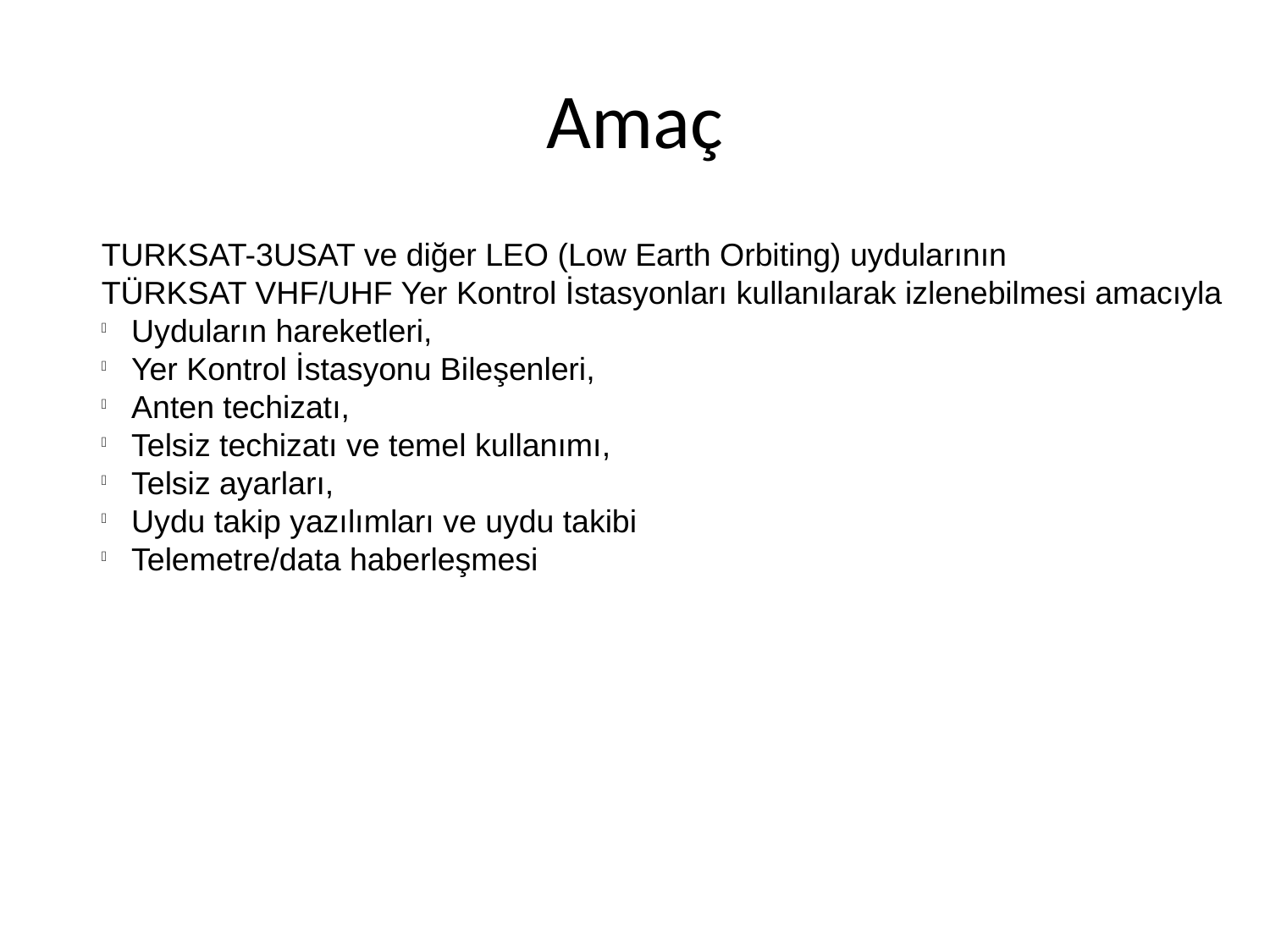

Amaç
TURKSAT-3USAT ve diğer LEO (Low Earth Orbiting) uydularının
TÜRKSAT VHF/UHF Yer Kontrol İstasyonları kullanılarak izlenebilmesi amacıyla
Uyduların hareketleri,
Yer Kontrol İstasyonu Bileşenleri,
Anten techizatı,
Telsiz techizatı ve temel kullanımı,
Telsiz ayarları,
Uydu takip yazılımları ve uydu takibi
Telemetre/data haberleşmesi